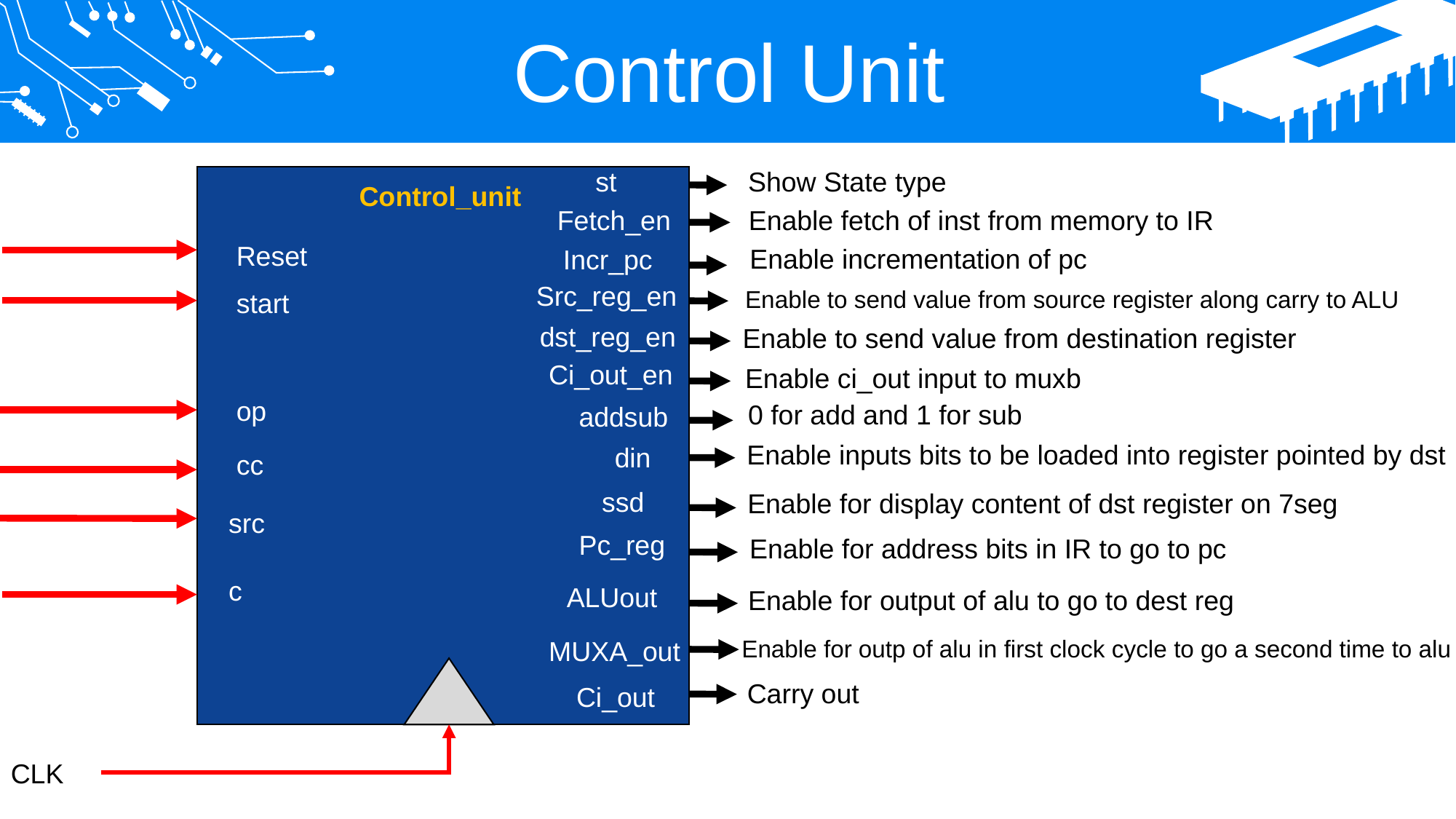

Control Unit
Show State type
st

Control_unit
Reset
start
op
cc
src
c
CLK
Fetch_en
Enable fetch of inst from memory to IR
Enable incrementation of pc
Incr_pc
Src_reg_en
Enable to send value from source register along carry to ALU
dst_reg_en
Enable to send value from destination register
Ci_out_en
Enable ci_out input to muxb
0 for add and 1 for sub
addsub
Enable inputs bits to be loaded into register pointed by dst
din
ssd
Enable for display content of dst register on 7seg
Pc_reg
Enable for address bits in IR to go to pc
ALUout
Enable for output of alu to go to dest reg
Enable for outp of alu in first clock cycle to go a second time to alu
MUXA_out
Carry out
Ci_out